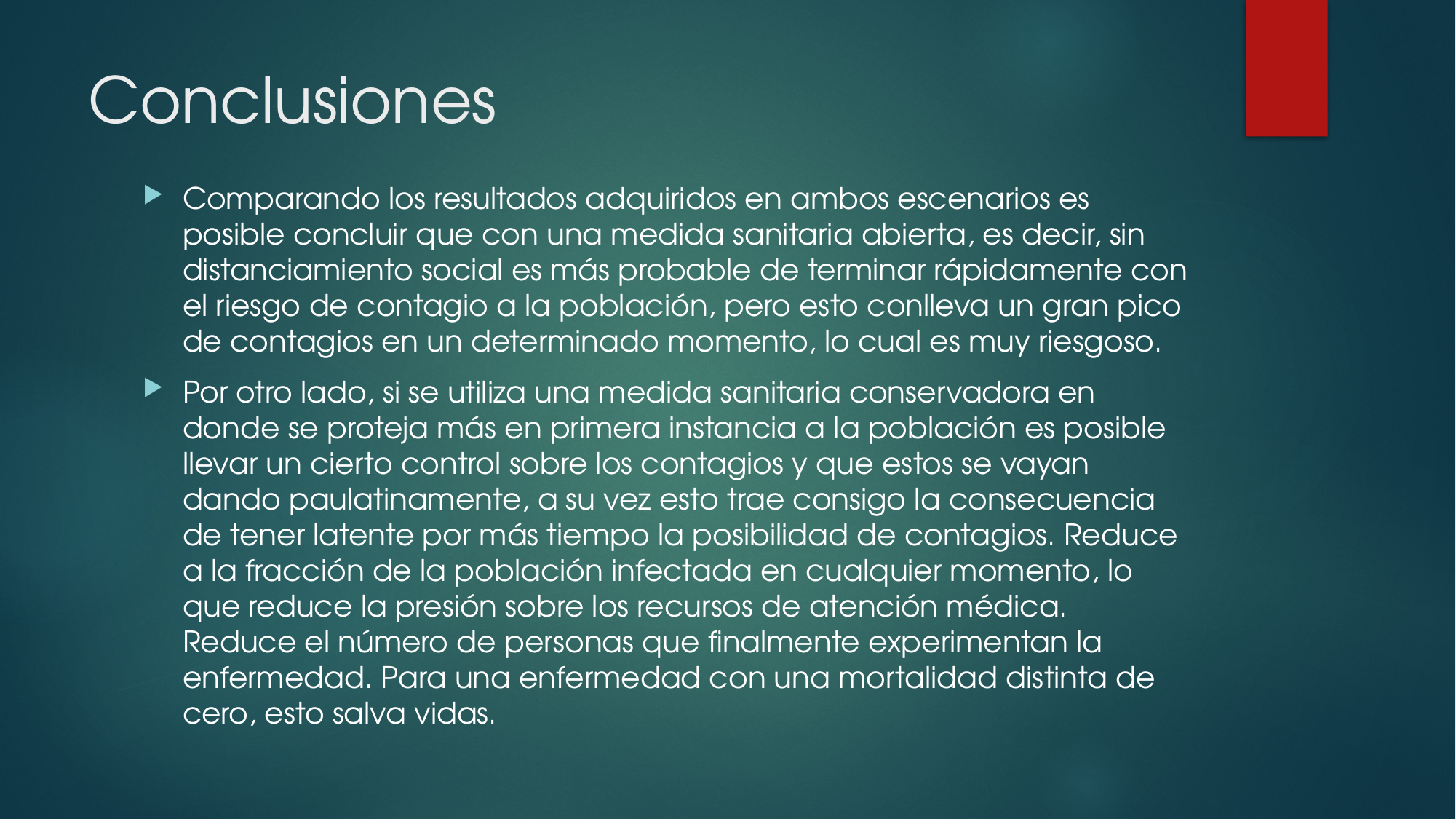

# Conclusiones
Comparando los resultados adquiridos en ambos escenarios es posible concluir que con una medida sanitaria abierta, es decir, sin distanciamiento social es más probable de terminar rápidamente con el riesgo de contagio a la población, pero esto conlleva un gran pico de contagios en un determinado momento, lo cual es muy riesgoso.
Por otro lado, si se utiliza una medida sanitaria conservadora en donde se proteja más en primera instancia a la población es posible llevar un cierto control sobre los contagios y que estos se vayan dando paulatinamente, a su vez esto trae consigo la consecuencia de tener latente por más tiempo la posibilidad de contagios. Reduce a la fracción de la población infectada en cualquier momento, lo que reduce la presión sobre los recursos de atención médica. Reduce el número de personas que finalmente experimentan la enfermedad. Para una enfermedad con una mortalidad distinta de cero, esto salva vidas.